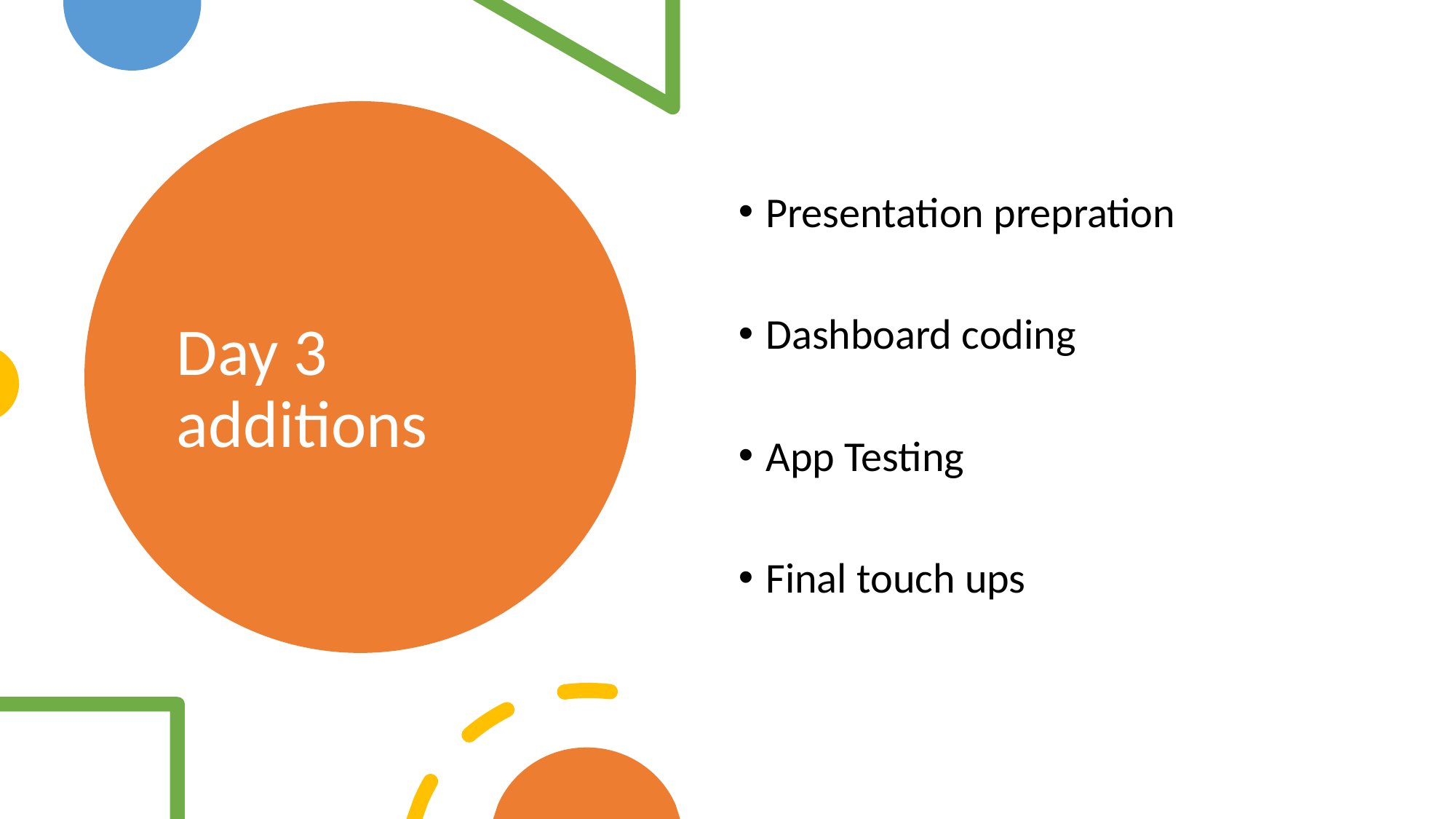

# Day 3 additions
Presentation prepration

Dashboard coding

App Testing

Final touch ups